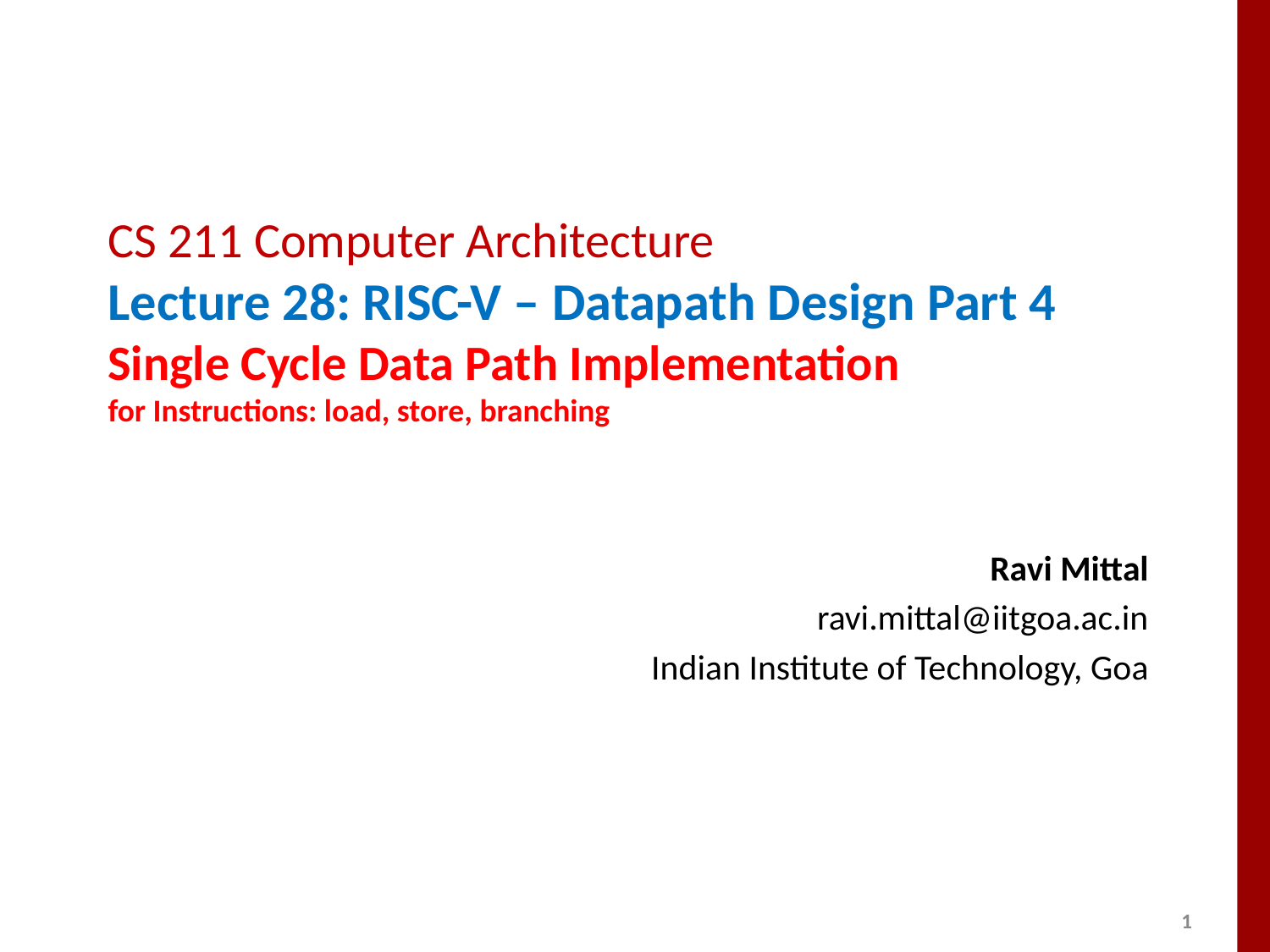

# CS 211 Computer Architecture Lecture 28: RISC-V – Datapath Design Part 4    Single Cycle Data Path Implementation for Instructions: load, store, branching
Ravi Mittal
ravi.mittal@iitgoa.ac.in
Indian Institute of Technology, Goa